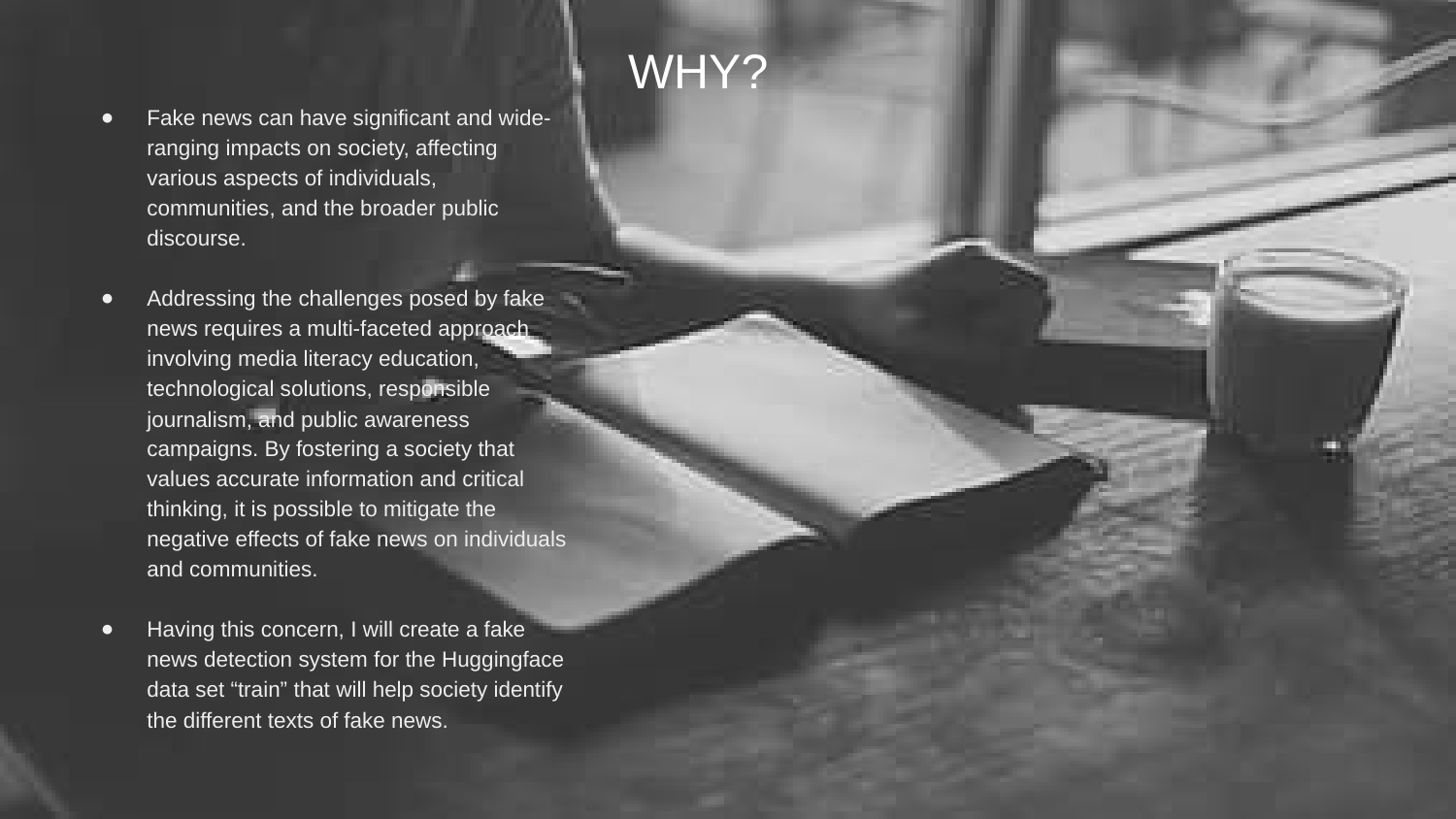

# WHY?
Fake news can have significant and wide-ranging impacts on society, affecting various aspects of individuals, communities, and the broader public discourse.

Addressing the challenges posed by fake news requires a multi-faceted approach involving media literacy education, technological solutions, responsible journalism, and public awareness campaigns. By fostering a society that values accurate information and critical thinking, it is possible to mitigate the negative effects of fake news on individuals and communities.

Having this concern, I will create a fake news detection system for the Huggingface data set “train” that will help society identify the different texts of fake news.